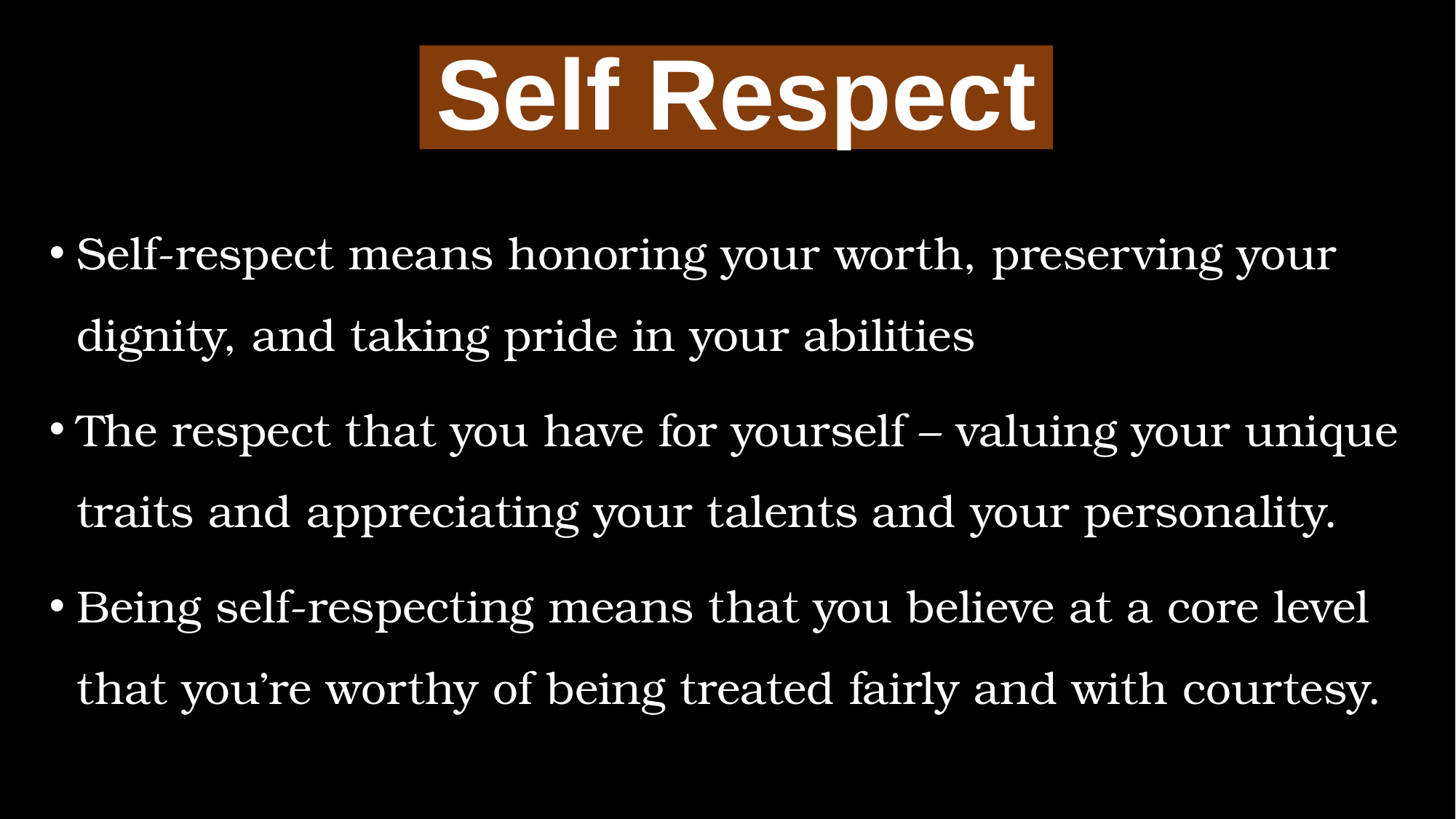

# Self Respect

Self-respect means honoring your worth, preserving your dignity, and taking pride in your abilities
The respect that you have for yourself – valuing your unique traits and appreciating your talents and your personality.
Being self-respecting means that you believe at a core level that you’re worthy of being treated fairly and with courtesy.